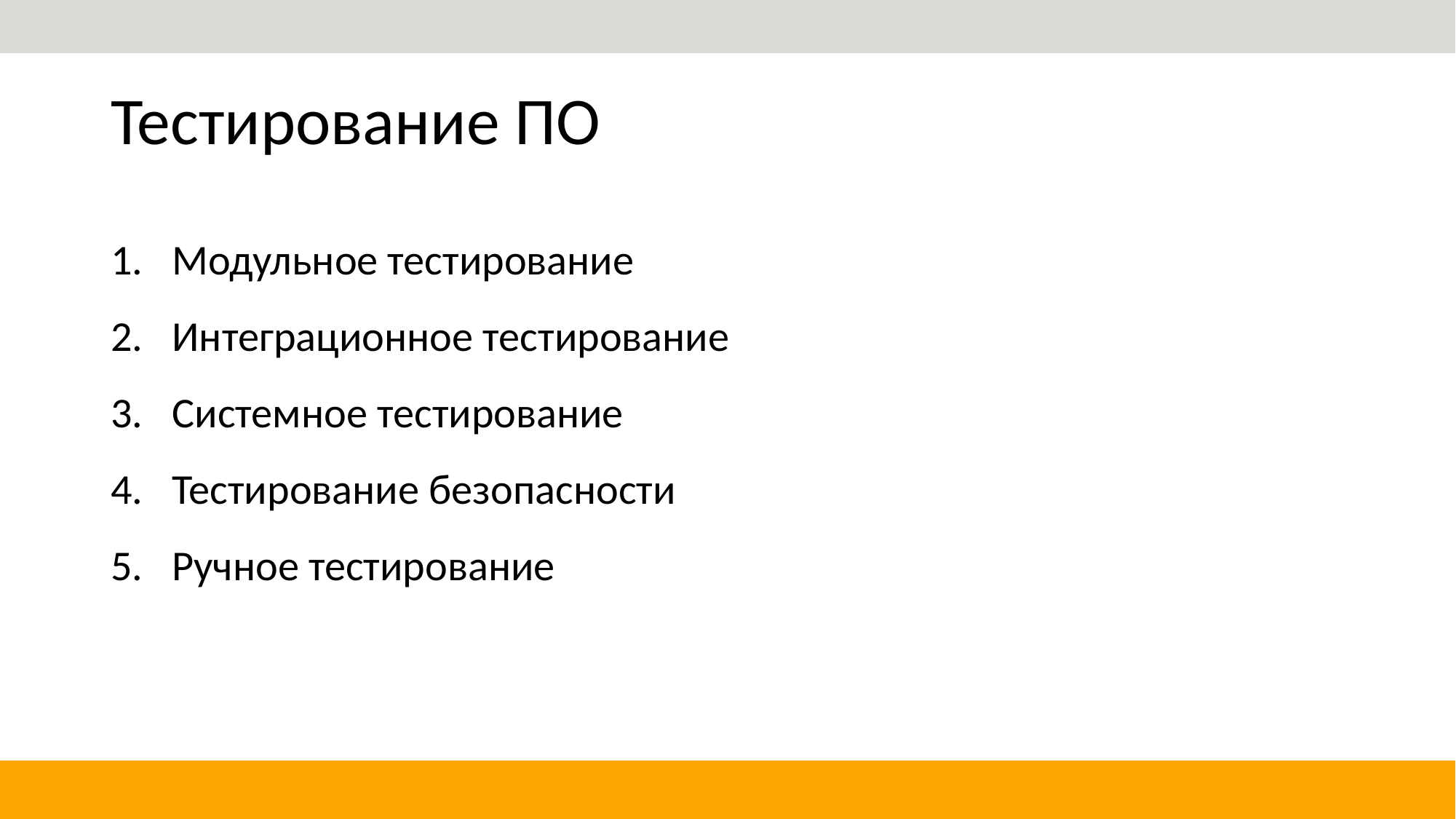

# Тестирование ПО
Модульное тестирование
Интеграционное тестирование
Системное тестирование
Тестирование безопасности
Ручное тестирование